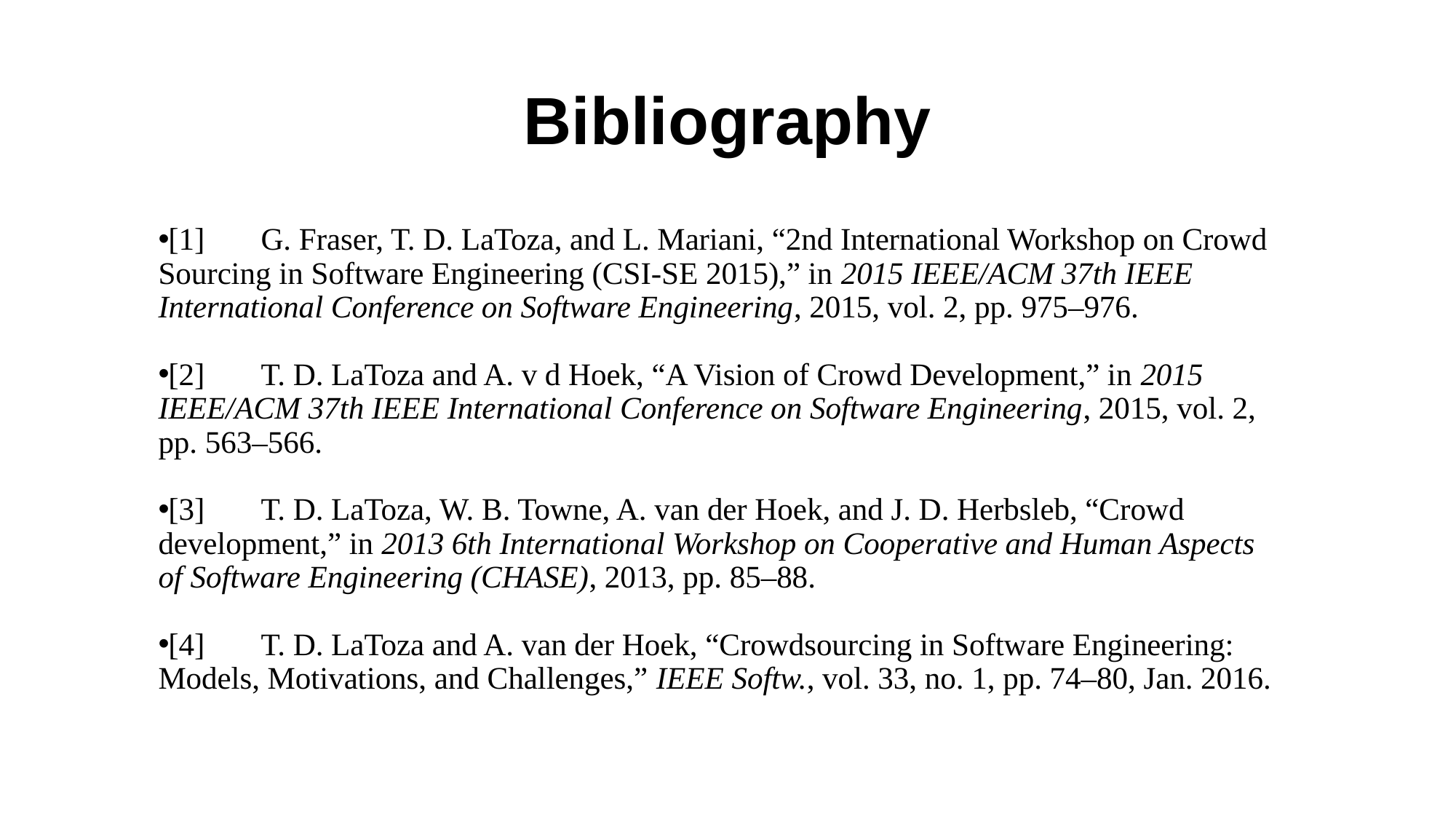

# Bibliography
[1]	G. Fraser, T. D. LaToza, and L. Mariani, “2nd International Workshop on Crowd Sourcing in Software Engineering (CSI-SE 2015),” in 2015 IEEE/ACM 37th IEEE International Conference on Software Engineering, 2015, vol. 2, pp. 975–976.

[2]	T. D. LaToza and A. v d Hoek, “A Vision of Crowd Development,” in 2015 IEEE/ACM 37th IEEE International Conference on Software Engineering, 2015, vol. 2, pp. 563–566.

[3]	T. D. LaToza, W. B. Towne, A. van der Hoek, and J. D. Herbsleb, “Crowd development,” in 2013 6th International Workshop on Cooperative and Human Aspects of Software Engineering (CHASE), 2013, pp. 85–88.

[4]	T. D. LaToza and A. van der Hoek, “Crowdsourcing in Software Engineering: Models, Motivations, and Challenges,” IEEE Softw., vol. 33, no. 1, pp. 74–80, Jan. 2016.